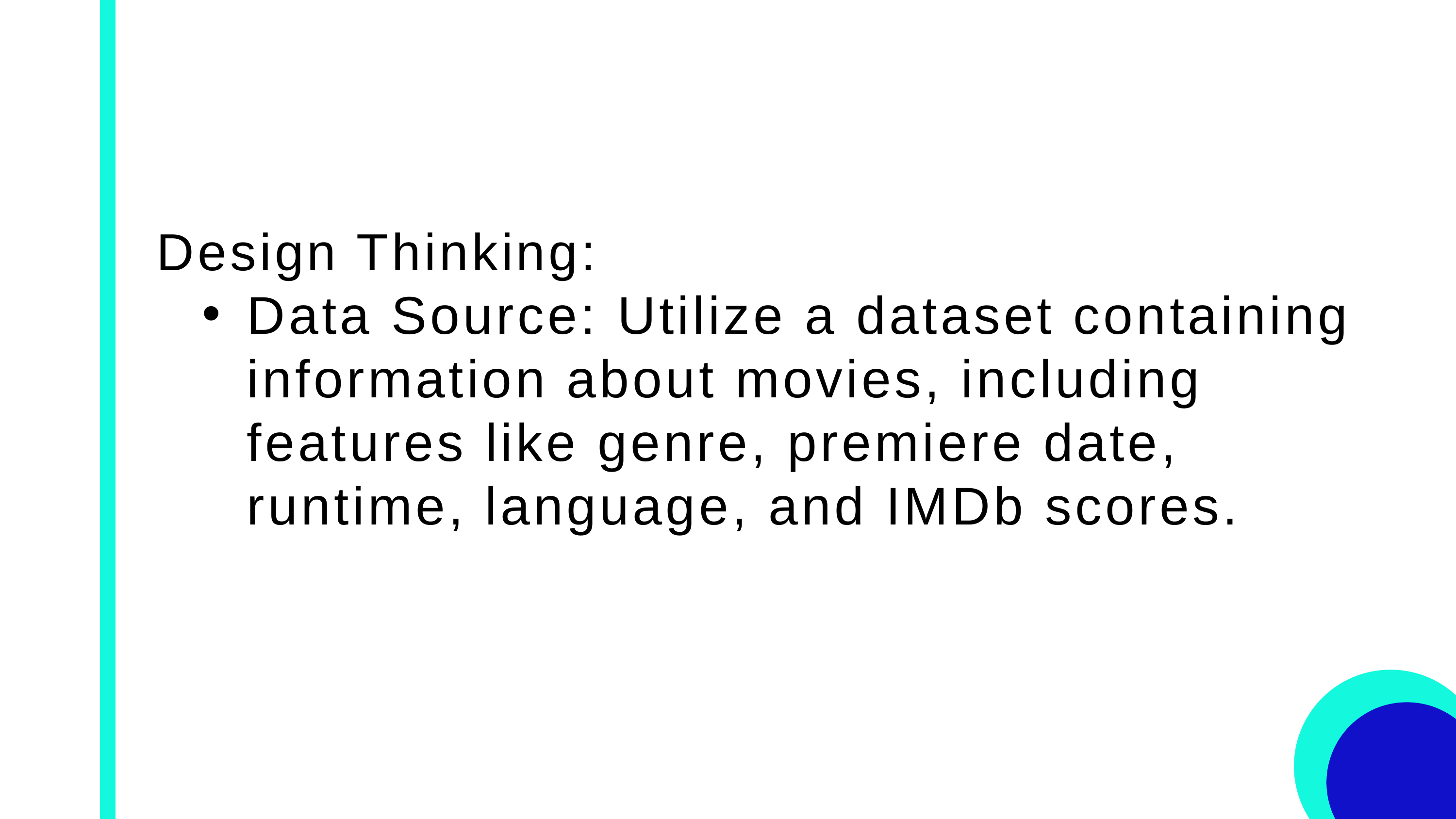

Design Thinking:
Data Source: Utilize a dataset containing information about movies, including features like genre, premiere date, runtime, language, and IMDb scores.